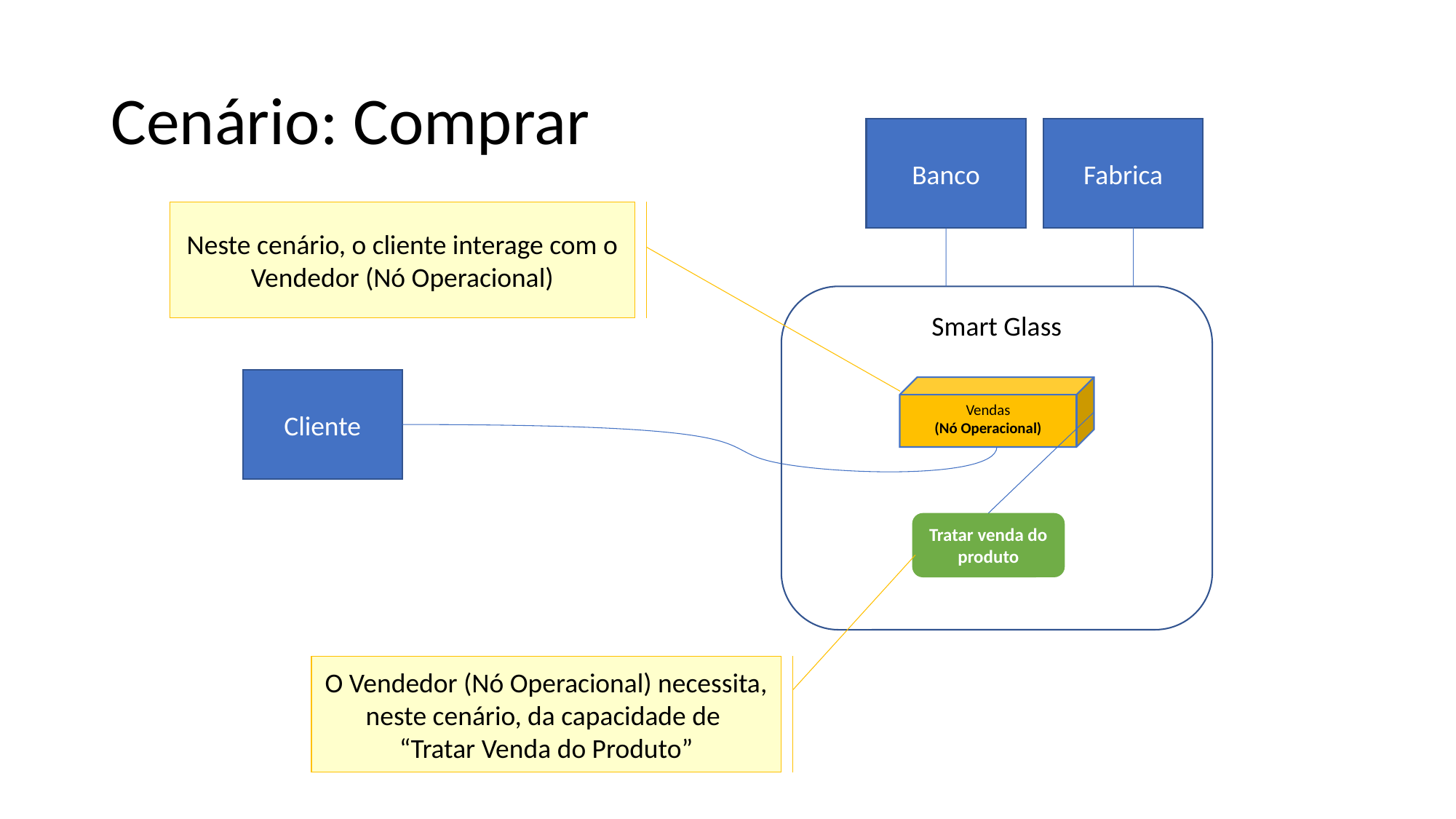

# Cenário: Comprar
Banco
Fabrica
Neste cenário, o cliente interage com o Vendedor (Nó Operacional)
Smart Glass
Cliente
Vendas
(Nó Operacional)

Tratar venda do produto
O Vendedor (Nó Operacional) necessita, neste cenário, da capacidade de
“Tratar Venda do Produto”